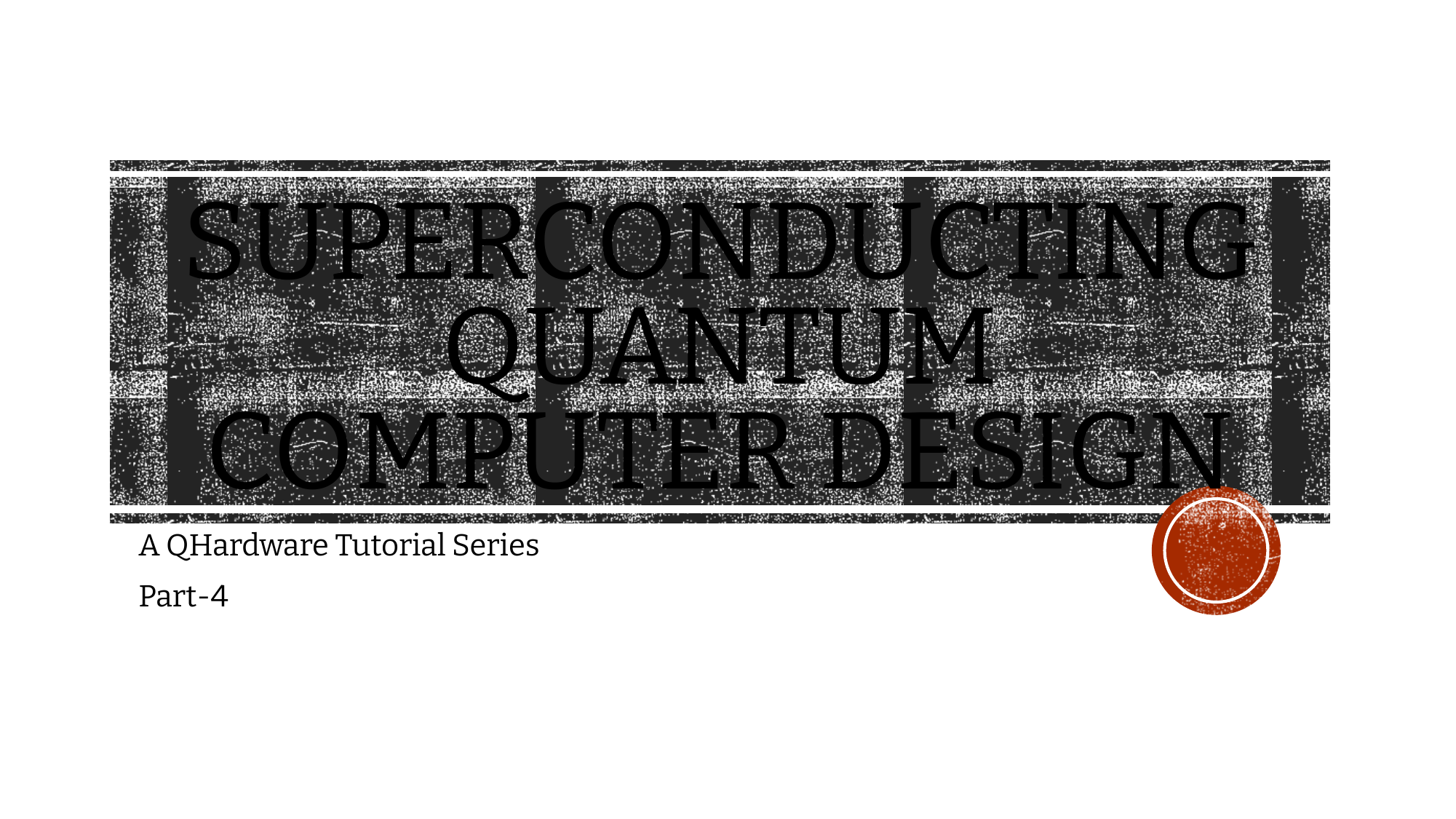

# Superconducting quantum computer design
A QHardware Tutorial Series
Part-4